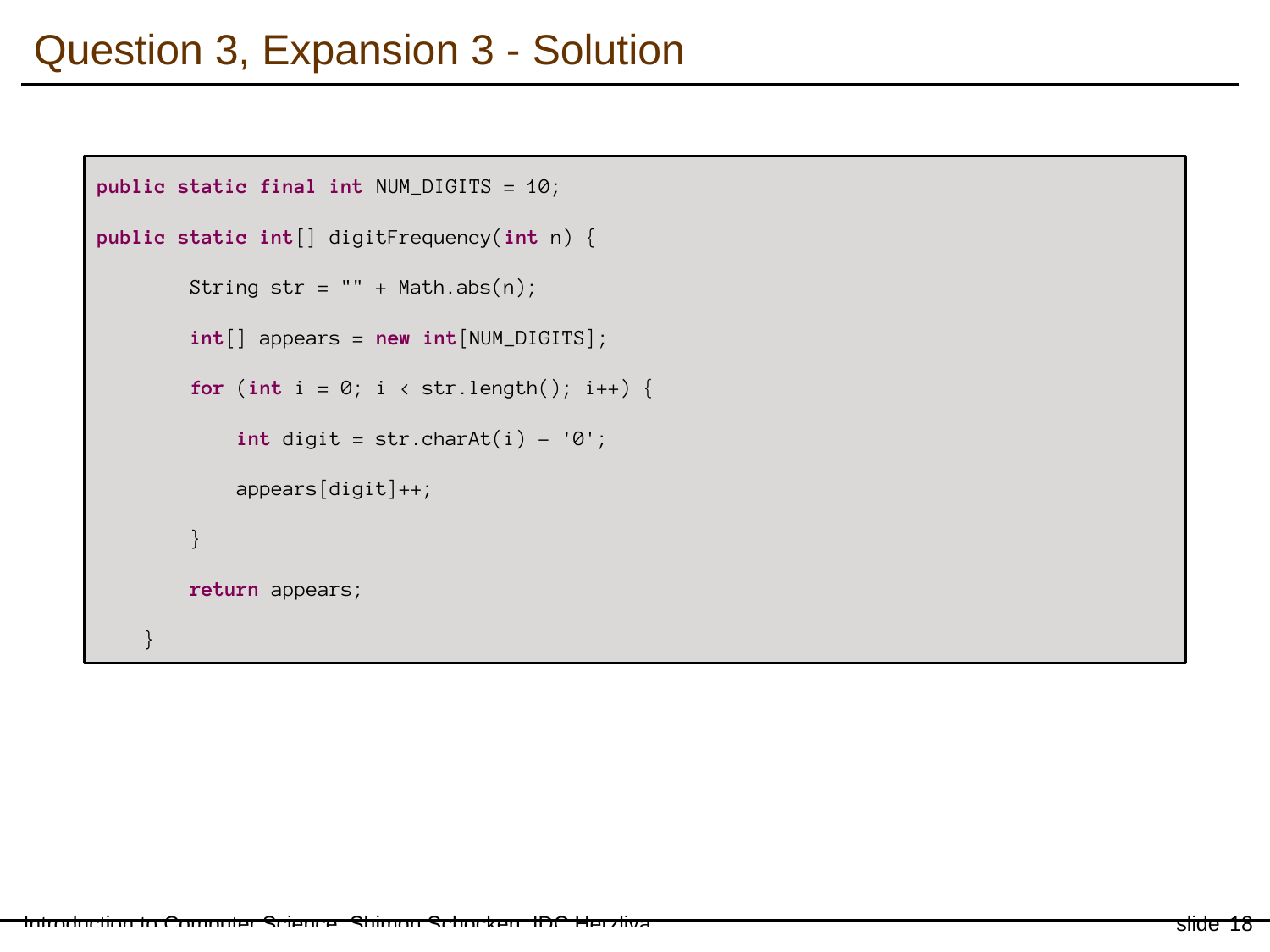

Question 3, Expansion 3 - Solution
public static final int NUM_DIGITS = 10;
public static int[] digitFrequency(int n) {
        String str = "" + Math.abs(n);
        int[] appears = new int[NUM_DIGITS];
        for (int i = 0; i < str.length(); i++) {
            int digit = str.charAt(i) - '0';
            appears[digit]++;
        }
        return appears;
    }